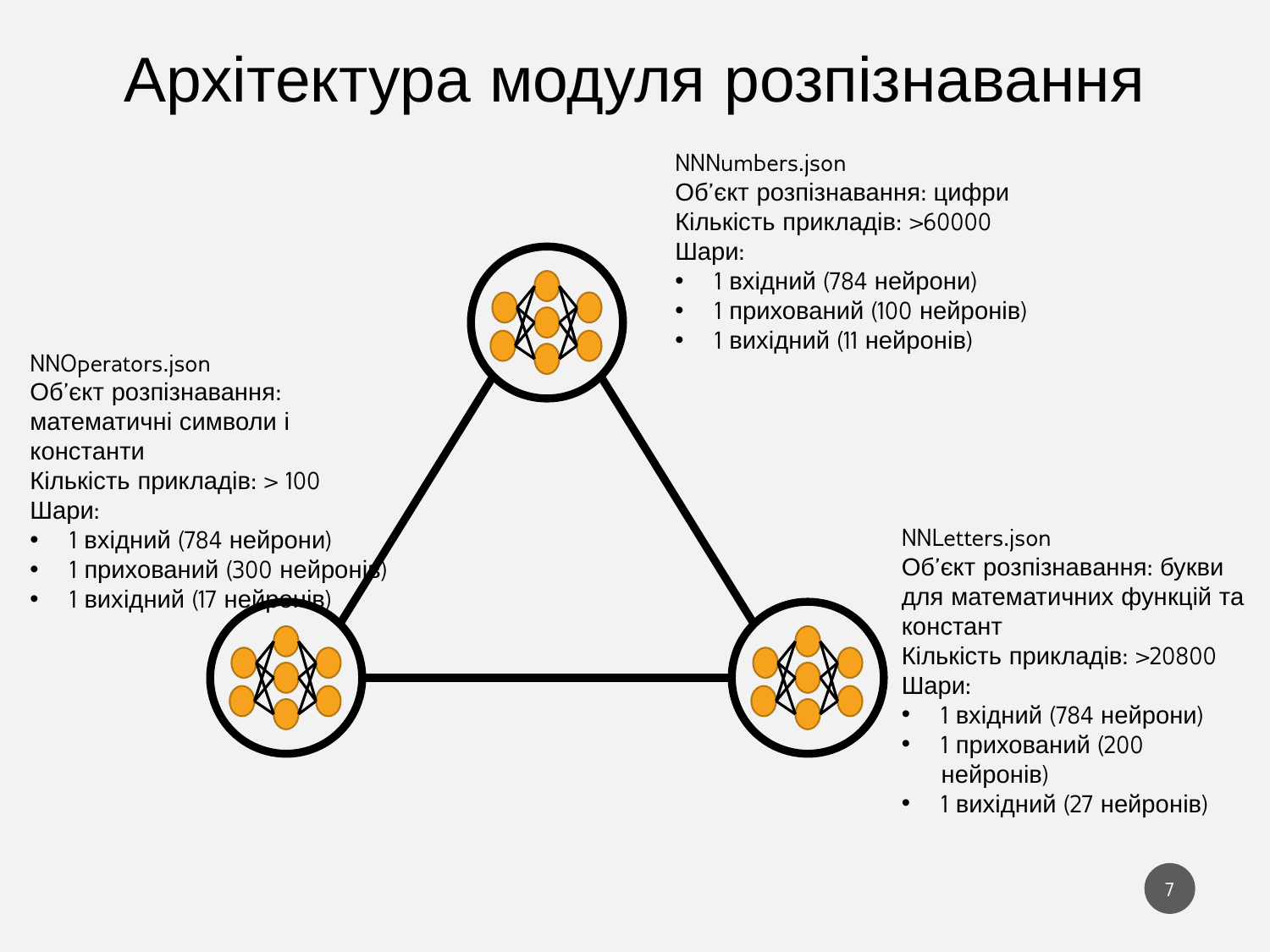

Архітектура модуля розпізнавання
NNNumbers.json
Об’єкт розпізнавання: цифри
Кількість прикладів: >60000
Шари:
1 вхідний (784 нейрони)
1 прихований (100 нейронів)
1 вихідний (11 нейронів)

NNOperators.json
Об’єкт розпізнавання: математичні символи і константи
Кількість прикладів: > 100
Шари:
1 вхідний (784 нейрони)
1 прихований (300 нейронів)
1 вихідний (17 нейронів)
NNLetters.json
Об’єкт розпізнавання: букви для математичних функцій та констант
Кількість прикладів: >20800
Шари:
1 вхідний (784 нейрони)
1 прихований (200 нейронів)
1 вихідний (27 нейронів)

7